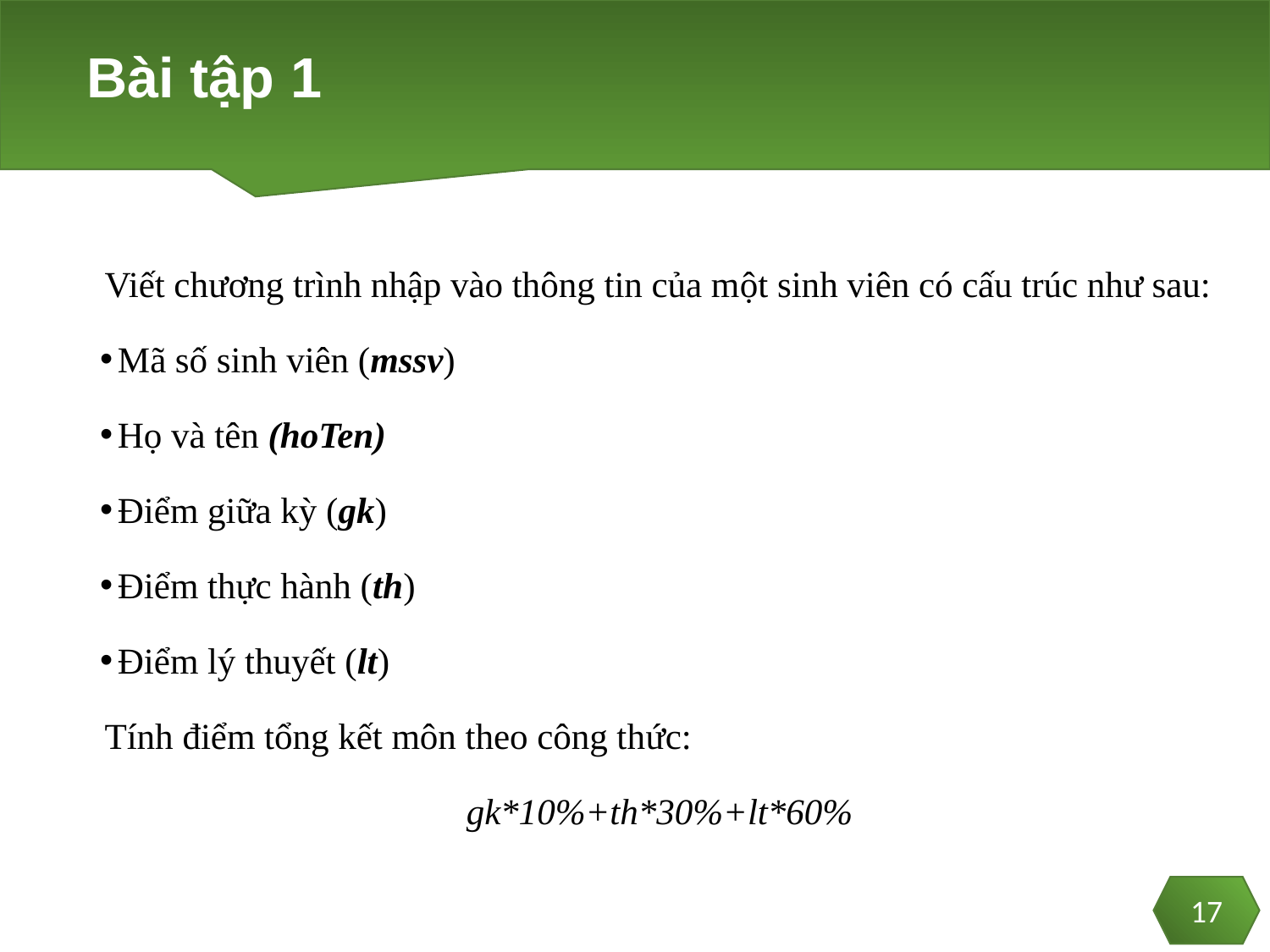

# Bài tập 1
Viết chương trình nhập vào thông tin của một sinh viên có cấu trúc như sau:
Mã số sinh viên (mssv)
Họ và tên (hoTen)
Điểm giữa kỳ (gk)
Điểm thực hành (th)
Điểm lý thuyết (lt)
Tính điểm tổng kết môn theo công thức:
gk*10%+th*30%+lt*60%